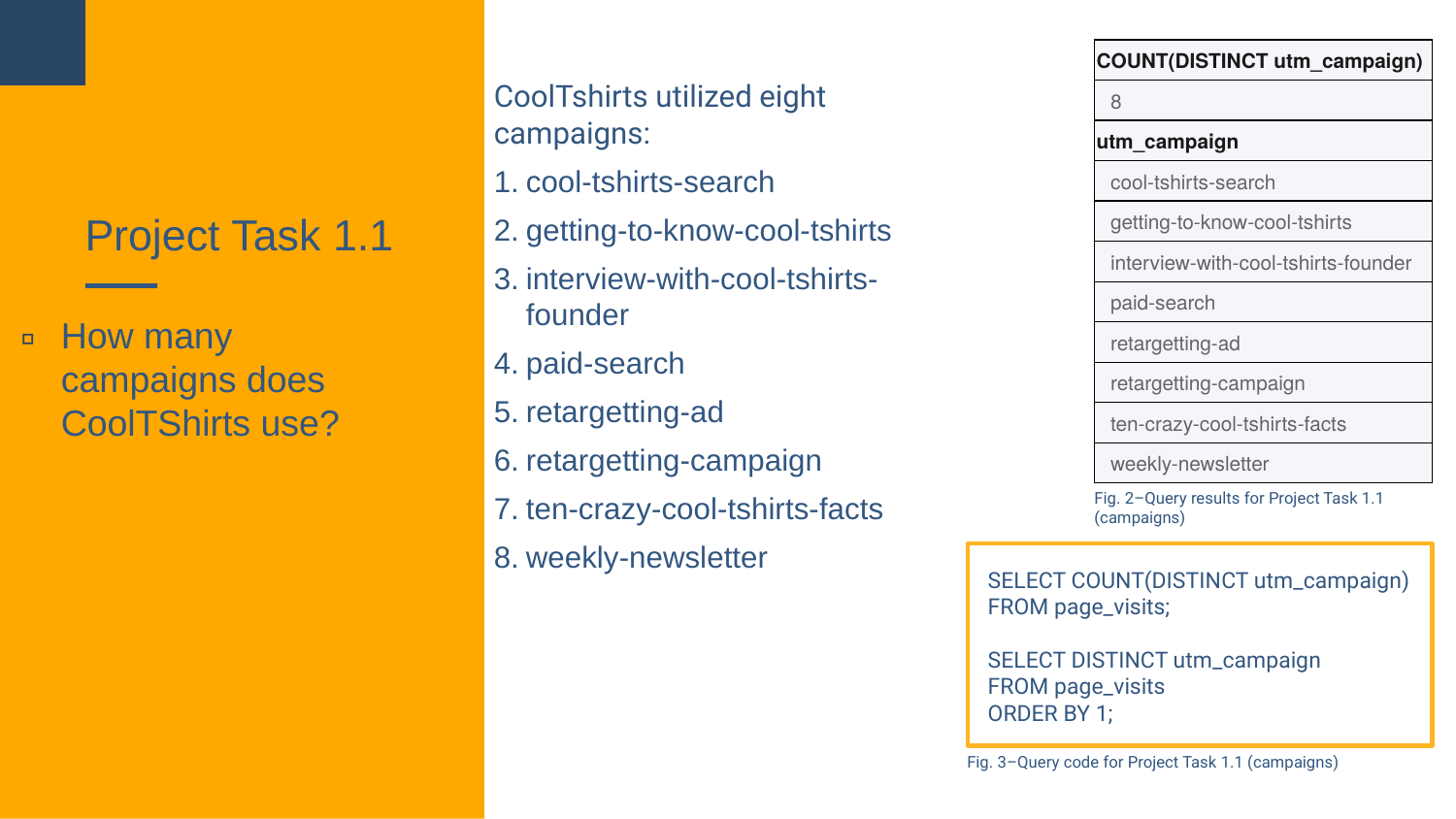

5
| COUNT(DISTINCT utm\_campaign) |
| --- |
| 8 |
| utm\_campaign |
| cool-tshirts-search |
| getting-to-know-cool-tshirts |
| interview-with-cool-tshirts-founder |
| paid-search |
| retargetting-ad |
| retargetting-campaign |
| ten-crazy-cool-tshirts-facts |
| weekly-newsletter |
CoolTshirts utilized eight campaigns:
cool-tshirts-search
getting-to-know-cool-tshirts
interview-with-cool-tshirts-founder
paid-search
retargetting-ad
retargetting-campaign
ten-crazy-cool-tshirts-facts
weekly-newsletter
# Project Task 1.1
How many campaigns does CoolTShirts use?
Fig. 2–Query results for Project Task 1.1 (campaigns)

SELECT COUNT(DISTINCT utm_campaign)
FROM page_visits;

SELECT DISTINCT utm_campaign
FROM page_visits
ORDER BY 1;
Fig. 3–Query code for Project Task 1.1 (campaigns)